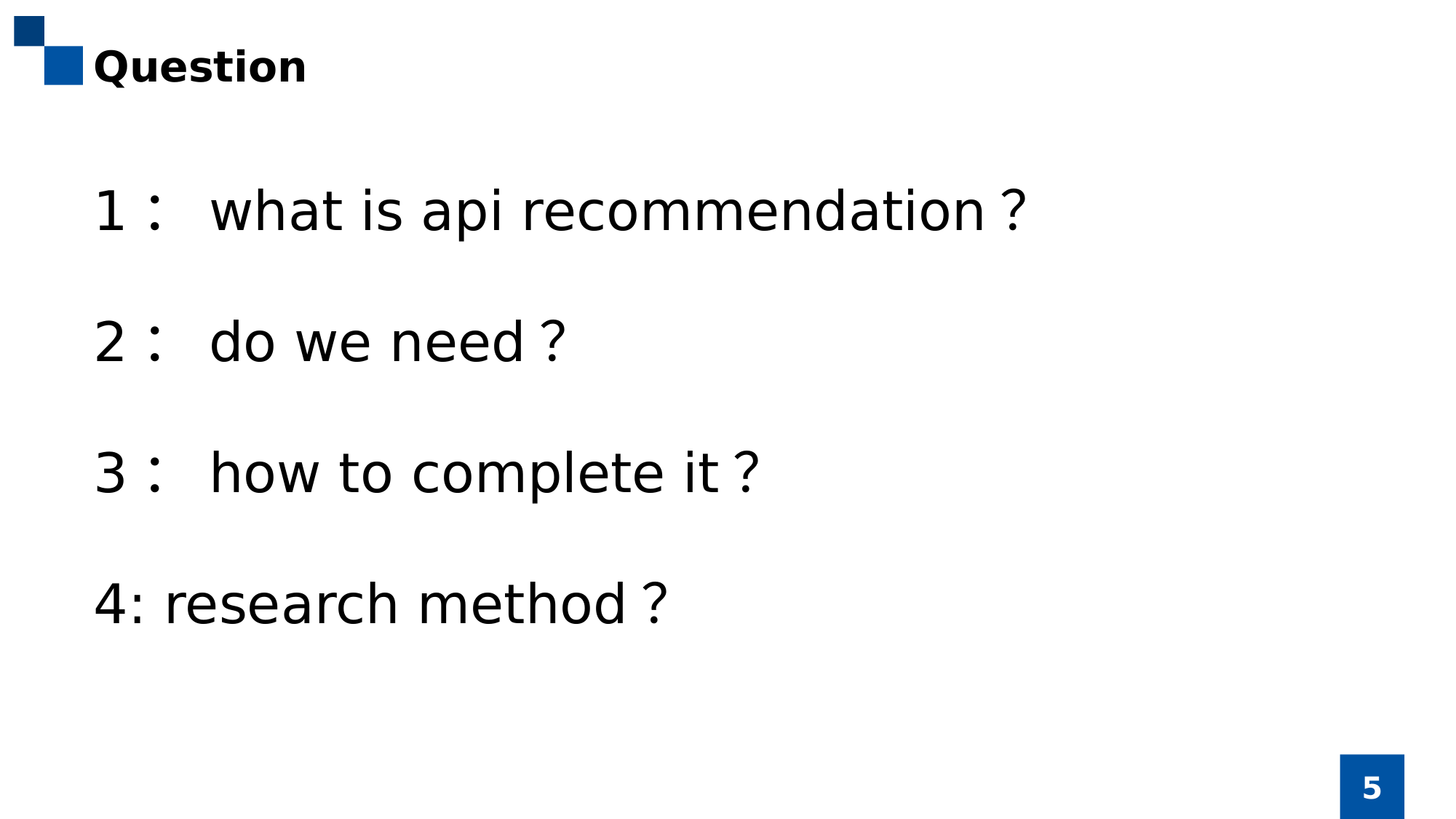

Question
Mobile crowdsensing
1：what is api recommendation？

2：do we need？

3：how to complete it？

4: research method？

5